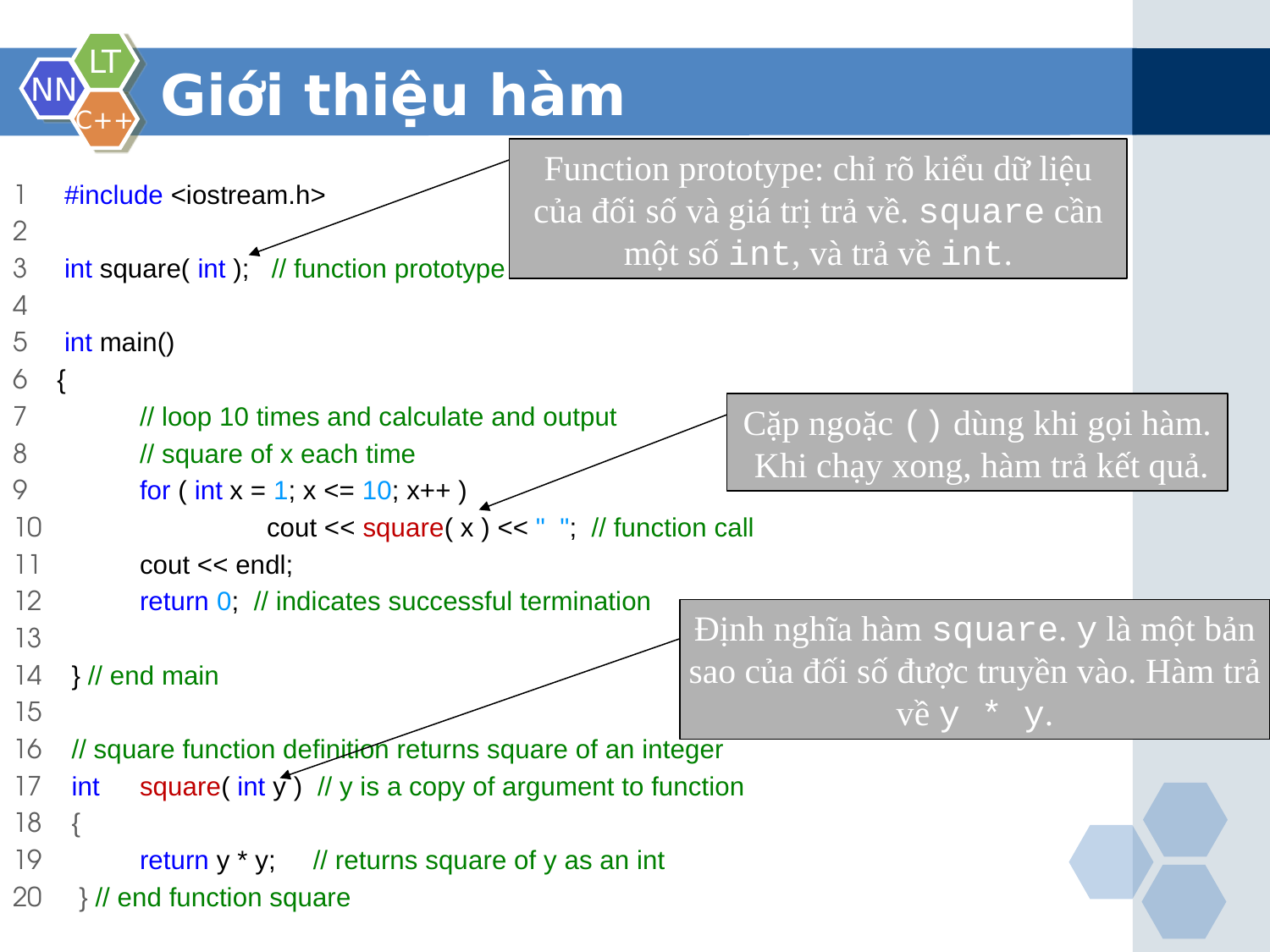

Giới thiệu hàm
1     #include <iostream.h>
2
3     int square( int );   // function prototype
4
5     int main()
6    {
7         	// loop 10 times and calculate and output
8        	// square of x each time
9       	for ( int x = 1; x <= 10; x++ )
10          		cout << square( x ) << "  ";  // function call
11       	cout << endl;
12       	return 0;  // indicates successful termination
13
14    } // end main
15
16    // square function definition returns square of an integer
17    int 	square( int y )  // y is a copy of argument to function
18    {
19        	return y * y;     // returns square of y as an int
20     } // end function square
Function prototype: chỉ rõ kiểu dữ liệu của đối số và giá trị trả về. square cần một số int, và trả về int.

Cặp ngoặc () dùng khi gọi hàm.
 Khi chạy xong, hàm trả kết quả.

Định nghĩa hàm square. y là một bản sao của đối số được truyền vào. Hàm trả về y * y.